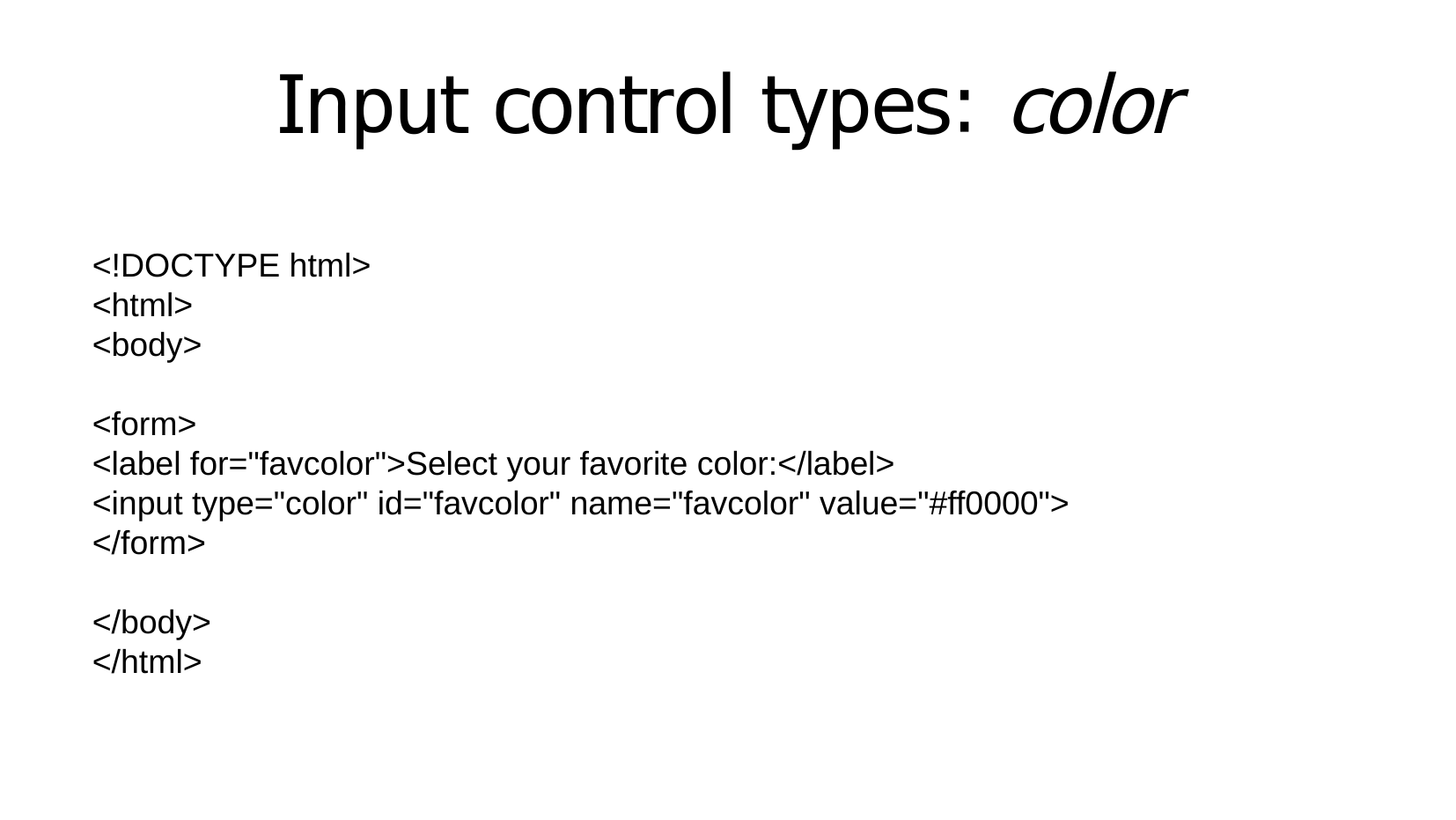

Input control types: color
<!DOCTYPE html>
<html>
<body>

<form>
<label for="favcolor">Select your favorite color:</label>
<input type="color" id="favcolor" name="favcolor" value="#ff0000">
</form>

</body>
</html>